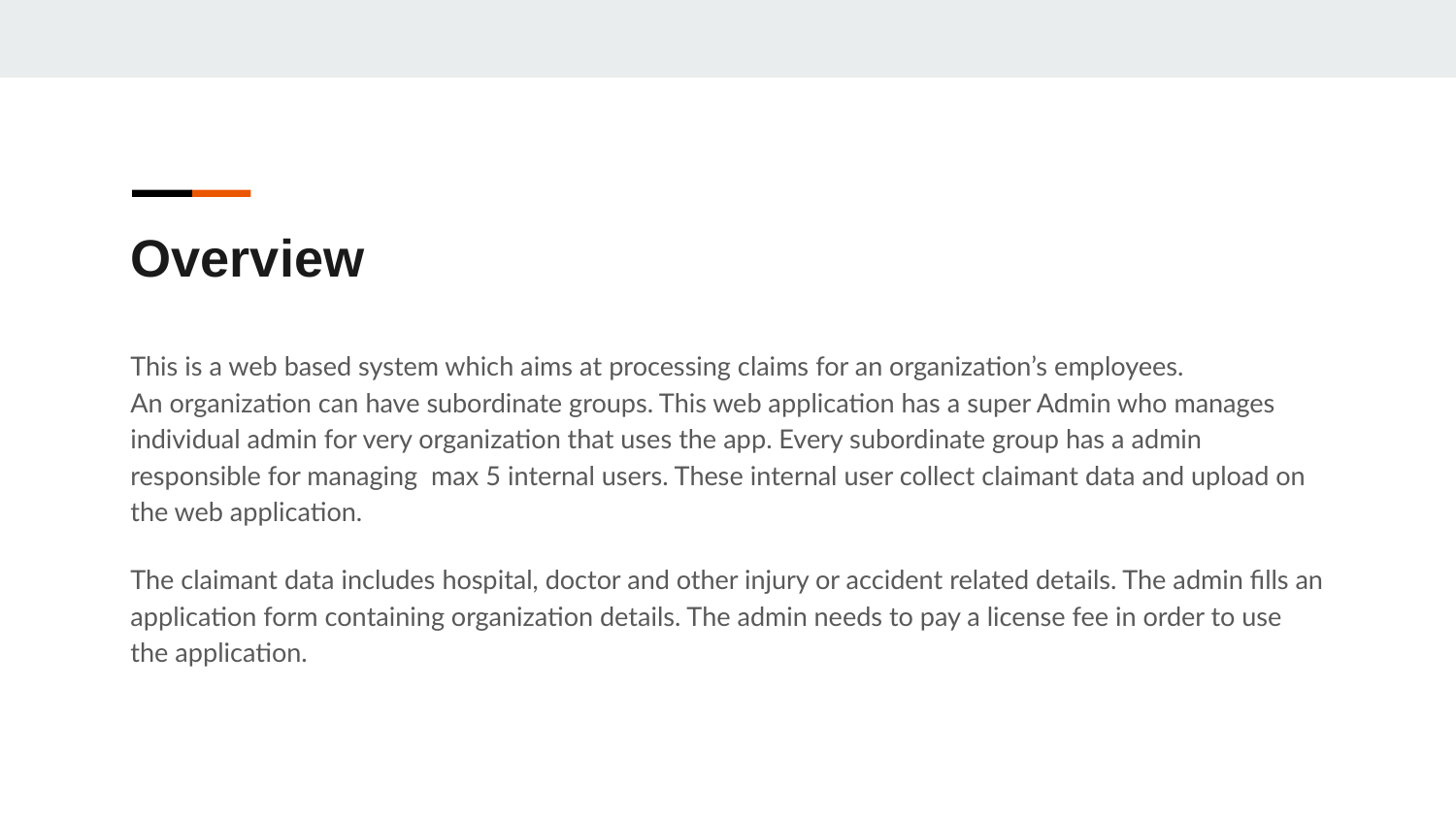

Overview
This is a web based system which aims at processing claims for an organization’s employees.
An organization can have subordinate groups. This web application has a super Admin who manages individual admin for very organization that uses the app. Every subordinate group has a admin responsible for managing  max 5 internal users. These internal user collect claimant data and upload on the web application.
The claimant data includes hospital, doctor and other injury or accident related details. The admin fills an application form containing organization details. The admin needs to pay a license fee in order to use the application.